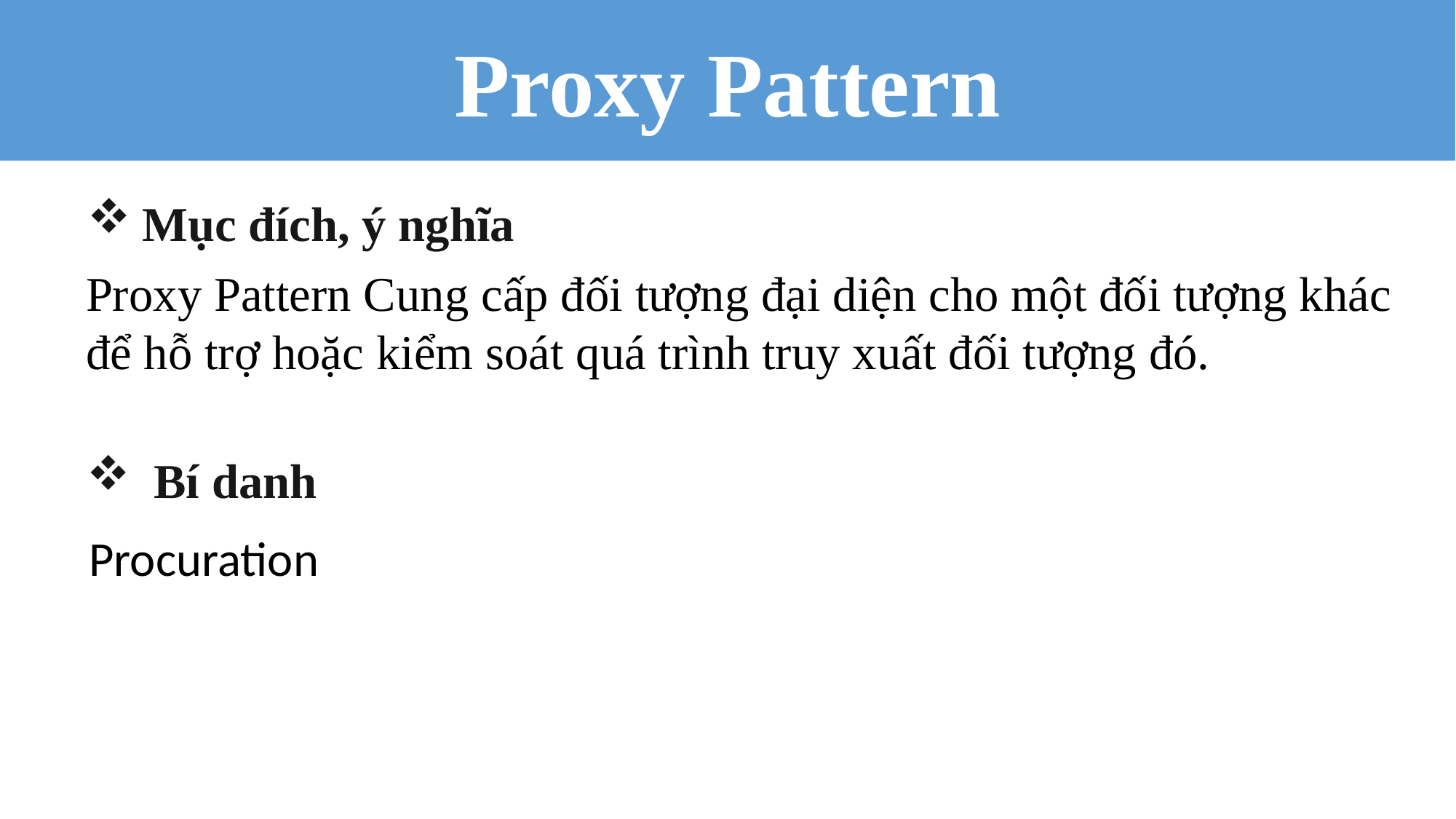

Proxy Pattern
Mục đích, ý nghĩa
Proxy Pattern Cung cấp đối tượng đại diện cho một đối tượng khác để hỗ trợ hoặc kiểm soát quá trình truy xuất đối tượng đó.
 Bí danh
Procuration